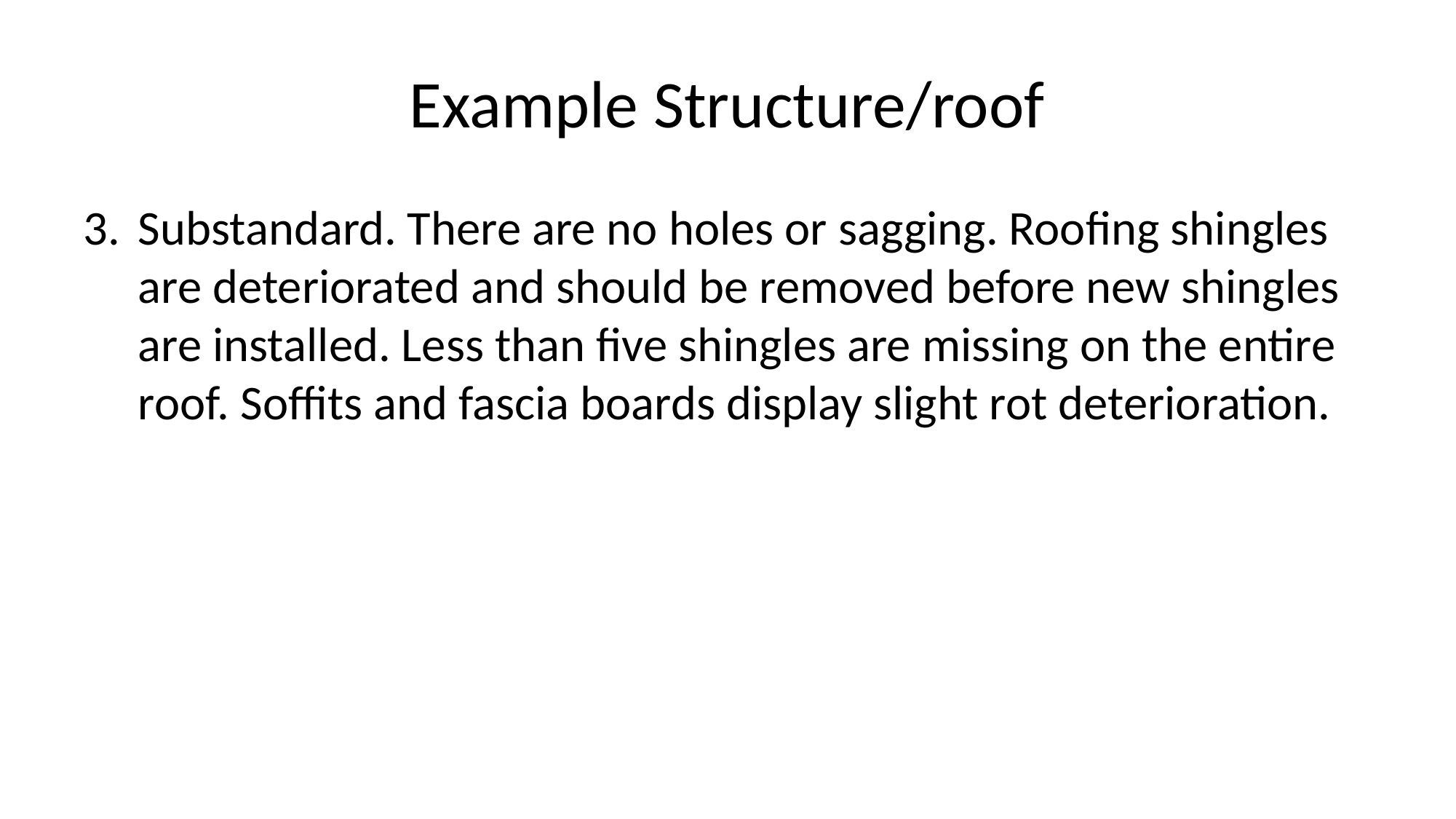

# Example Structure/roof
Substandard. There are no holes or sagging. Roofing shingles are deteriorated and should be removed before new shingles are installed. Less than five shingles are missing on the entire roof. Soffits and fascia boards display slight rot deterioration.